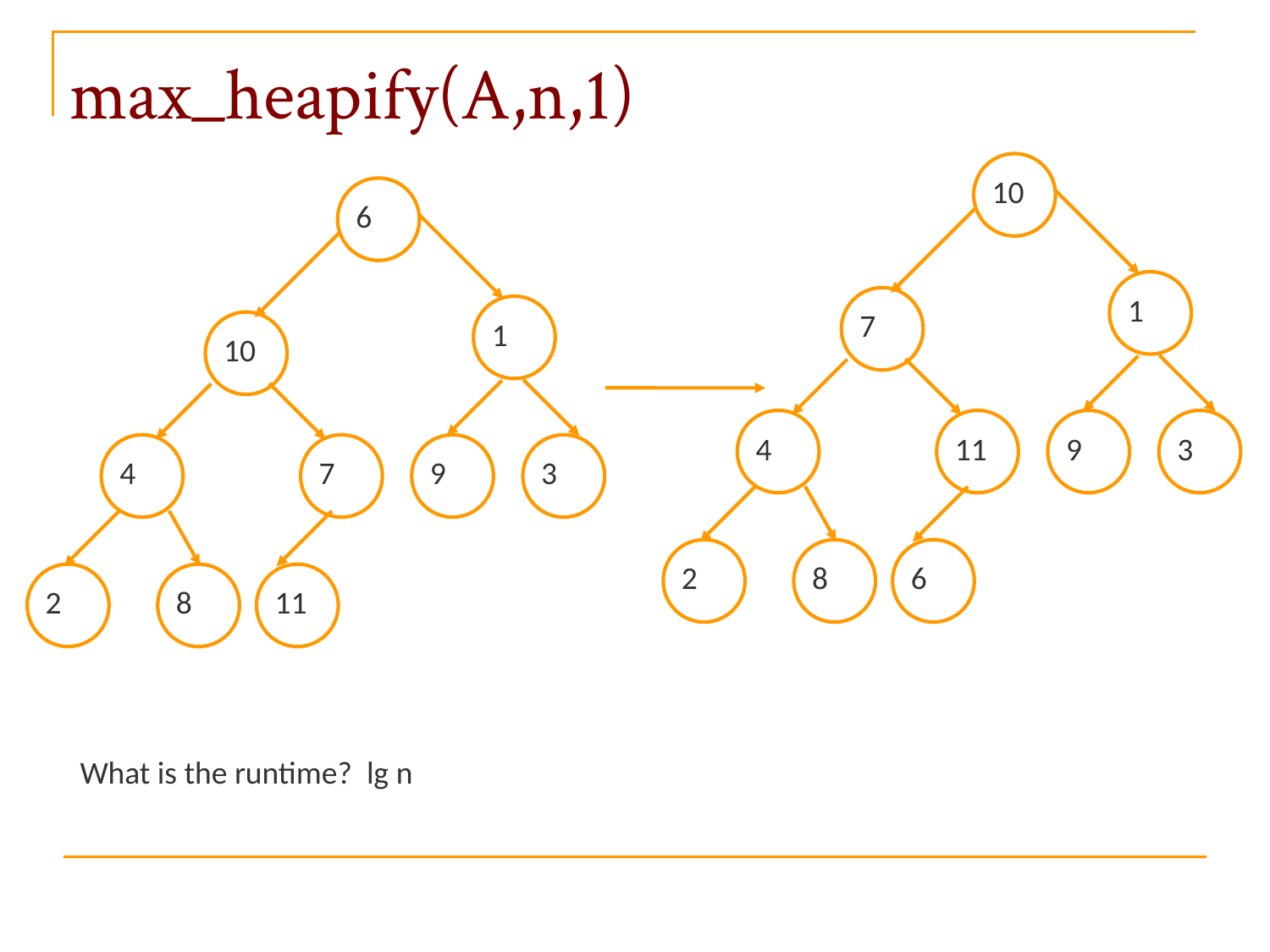

# max_heapify(A,n,1)

10

6

1

7

1

10

4

11

9

3

4

7

9

3

2

8

6

2

8

11
What is the runtime?  lg n